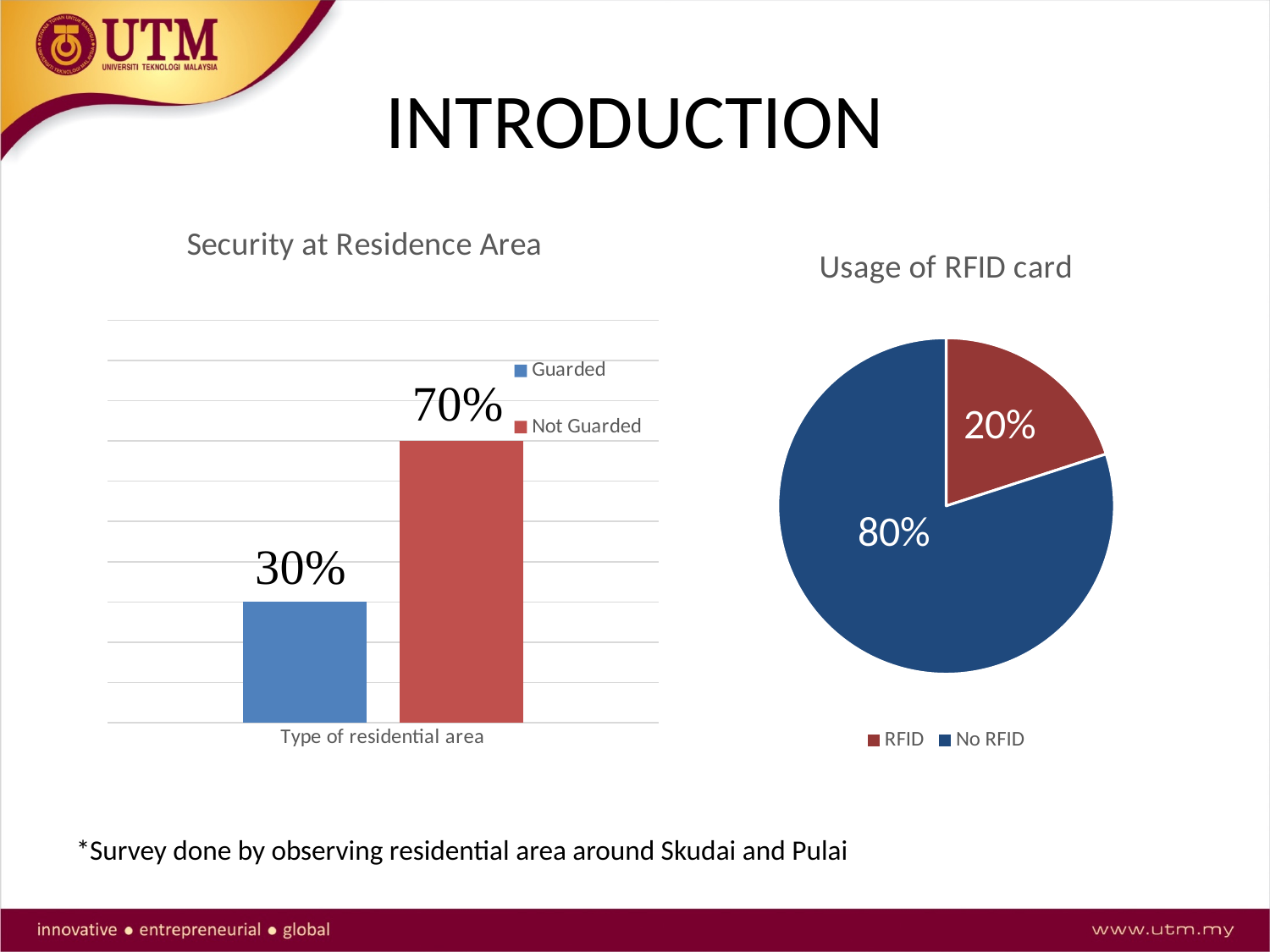

# INTRODUCTION

### Chart: Security at Residence Area

| Category | Guarded | Not Guarded |
|---|---|---|
| Type of residential area | 30.0 | 70.0 |

### Chart: Usage of RFID card

| Category | Using of RFID card |
|---|---|
| RFID | 20.0 |
| No RFID | 80.0 |
*Survey done by observing residential area around Skudai and Pulai